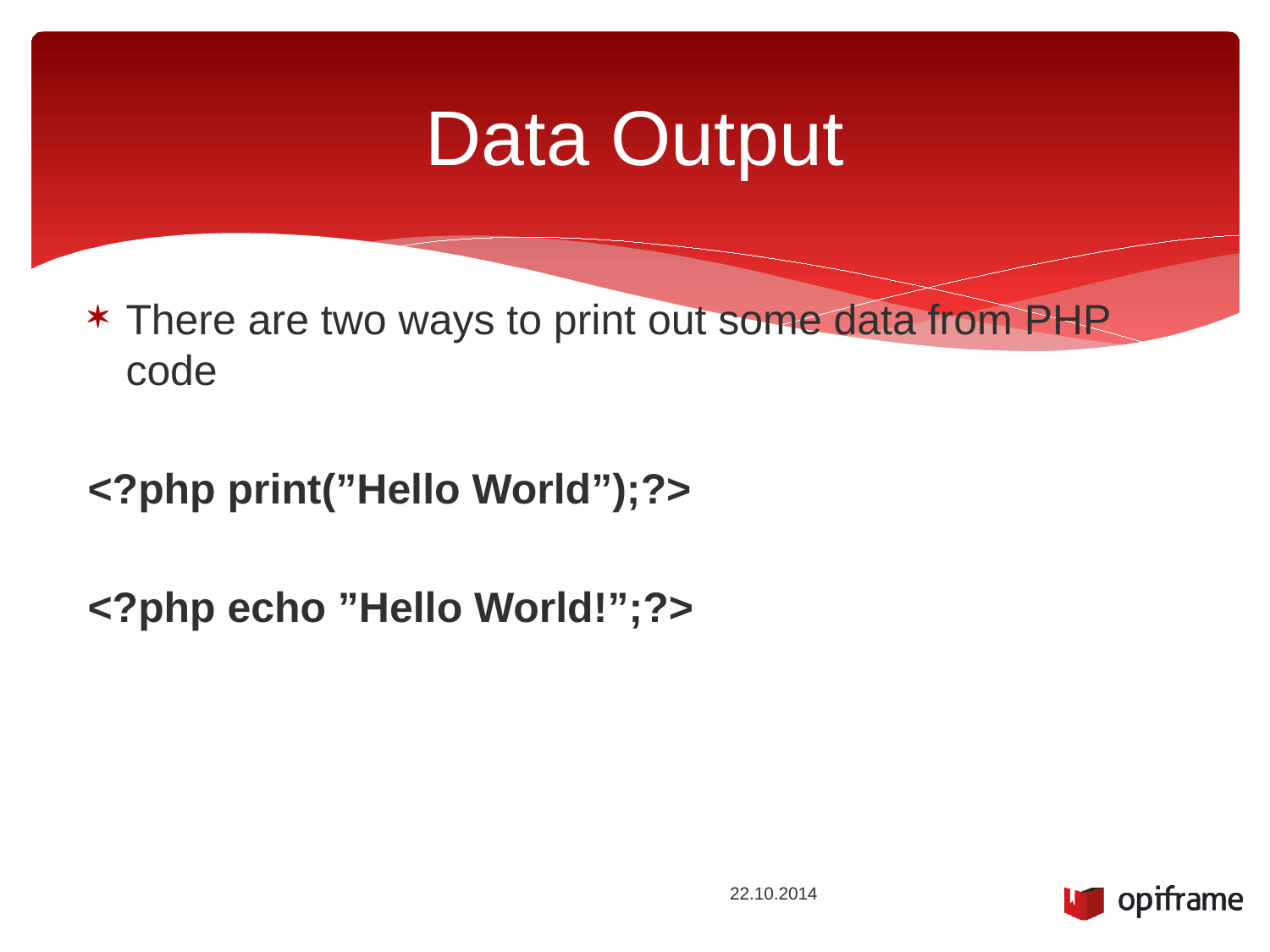

# Data Output
There are two ways to print out some data from PHP code

<?php print(”Hello World”);?>

<?php echo ”Hello World!”;?>

22.10.2014